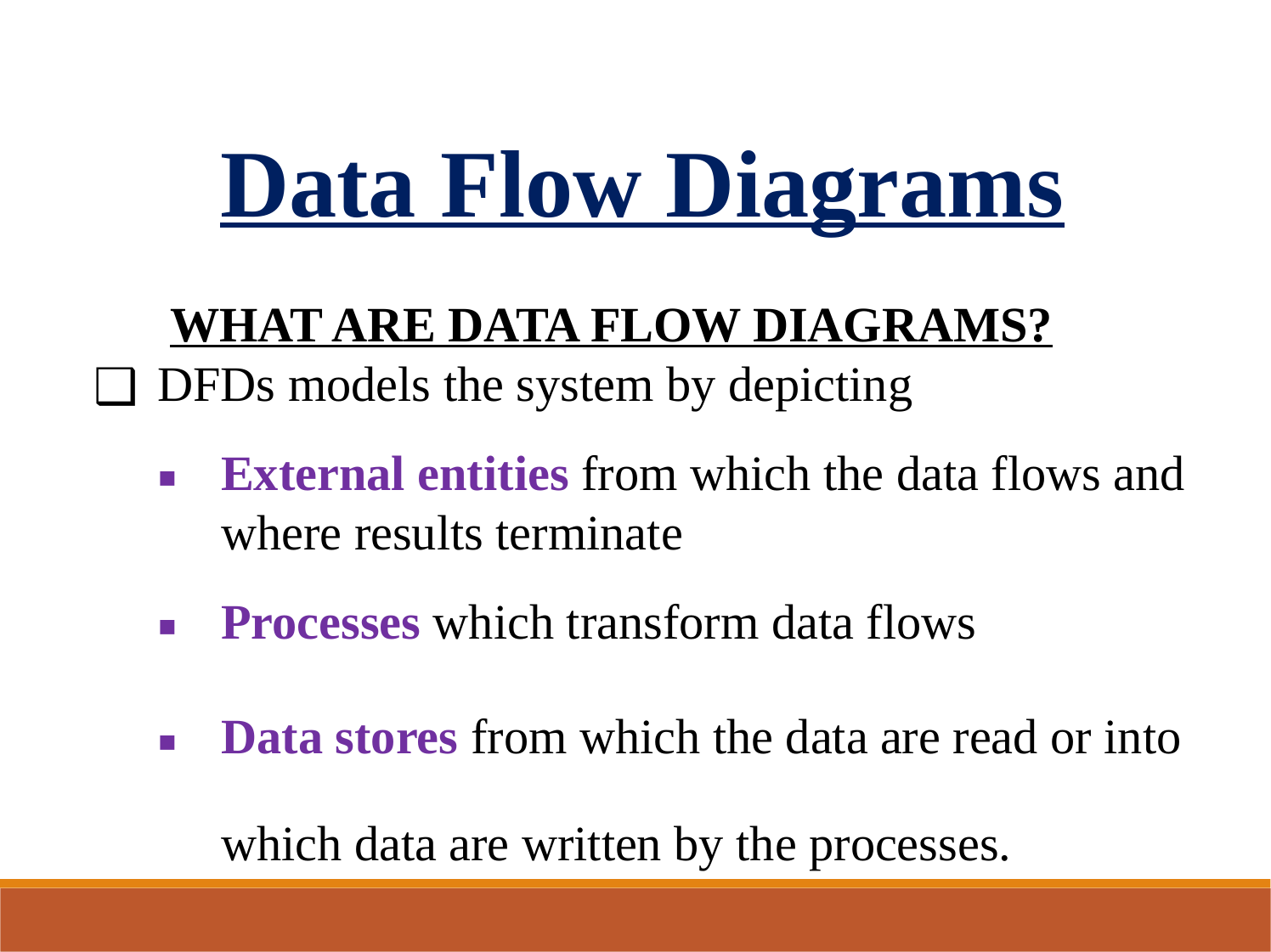

Data Flow Diagrams

WHAT ARE DATA FLOW DIAGRAMS?
DFDs models the system by depicting
External entities from which the data flows and  where results terminate
Processes which transform data flows
Data stores from which the data are read or into  which data are written by the processes.